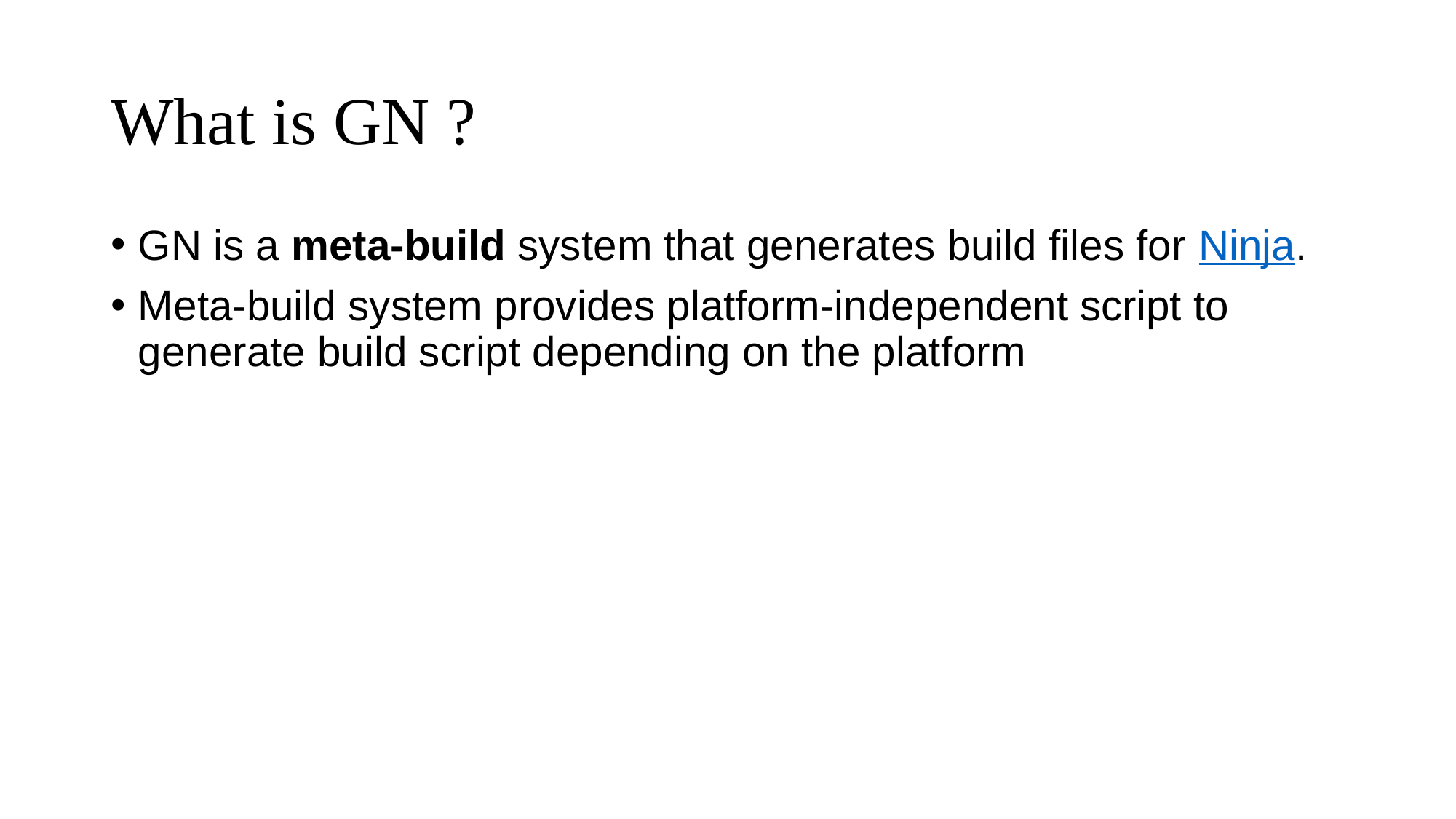

# What is GN ?
GN is a meta-build system that generates build files for Ninja.
Meta-build system provides platform-independent script to generate build script depending on the platform